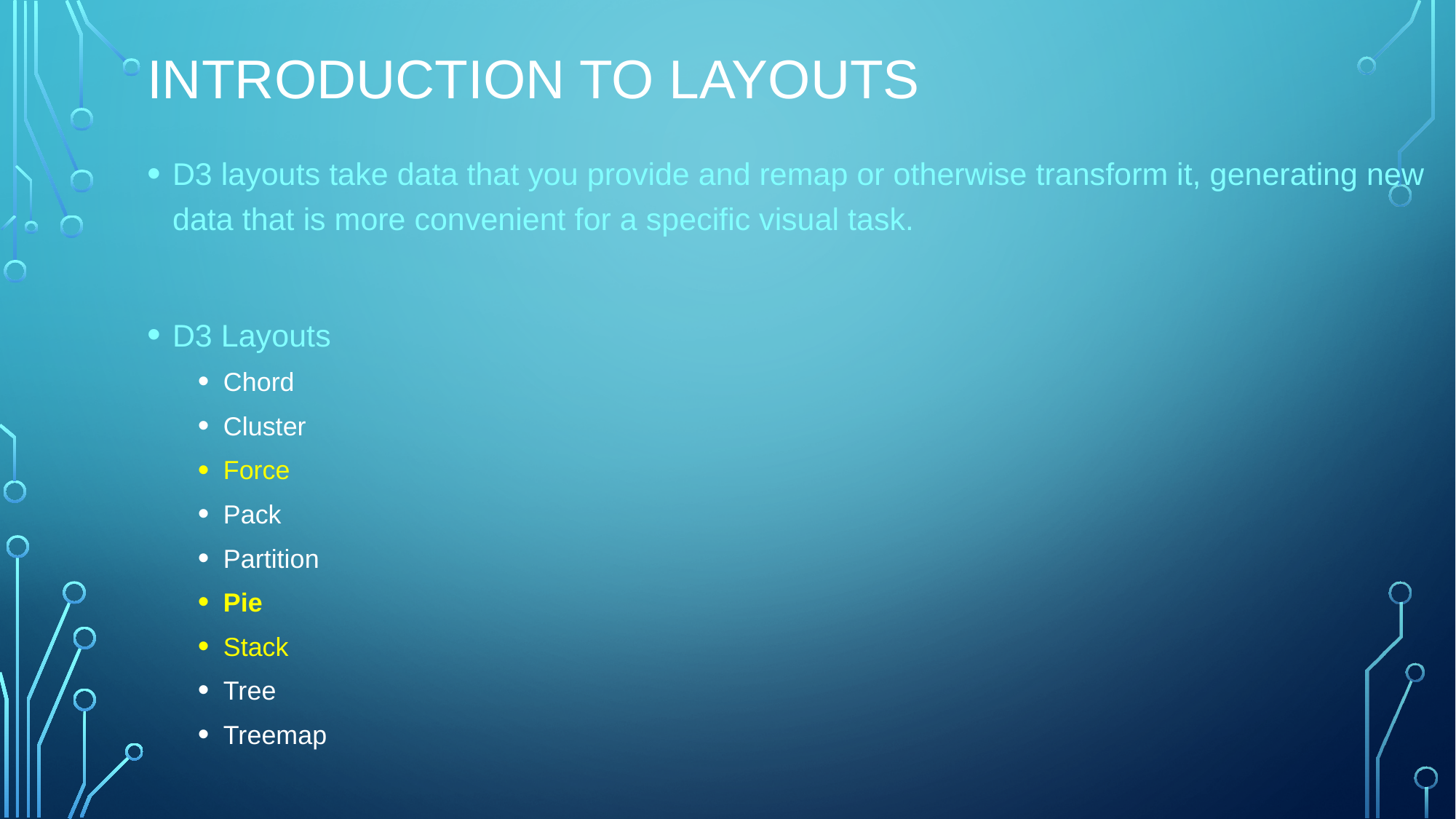

# Introduction to LayOUTS
D3 layouts take data that you provide and remap or otherwise transform it, generating new data that is more convenient for a specific visual task.

D3 Layouts
Chord
Cluster
Force
Pack
Partition
Pie
Stack
Tree
Treemap